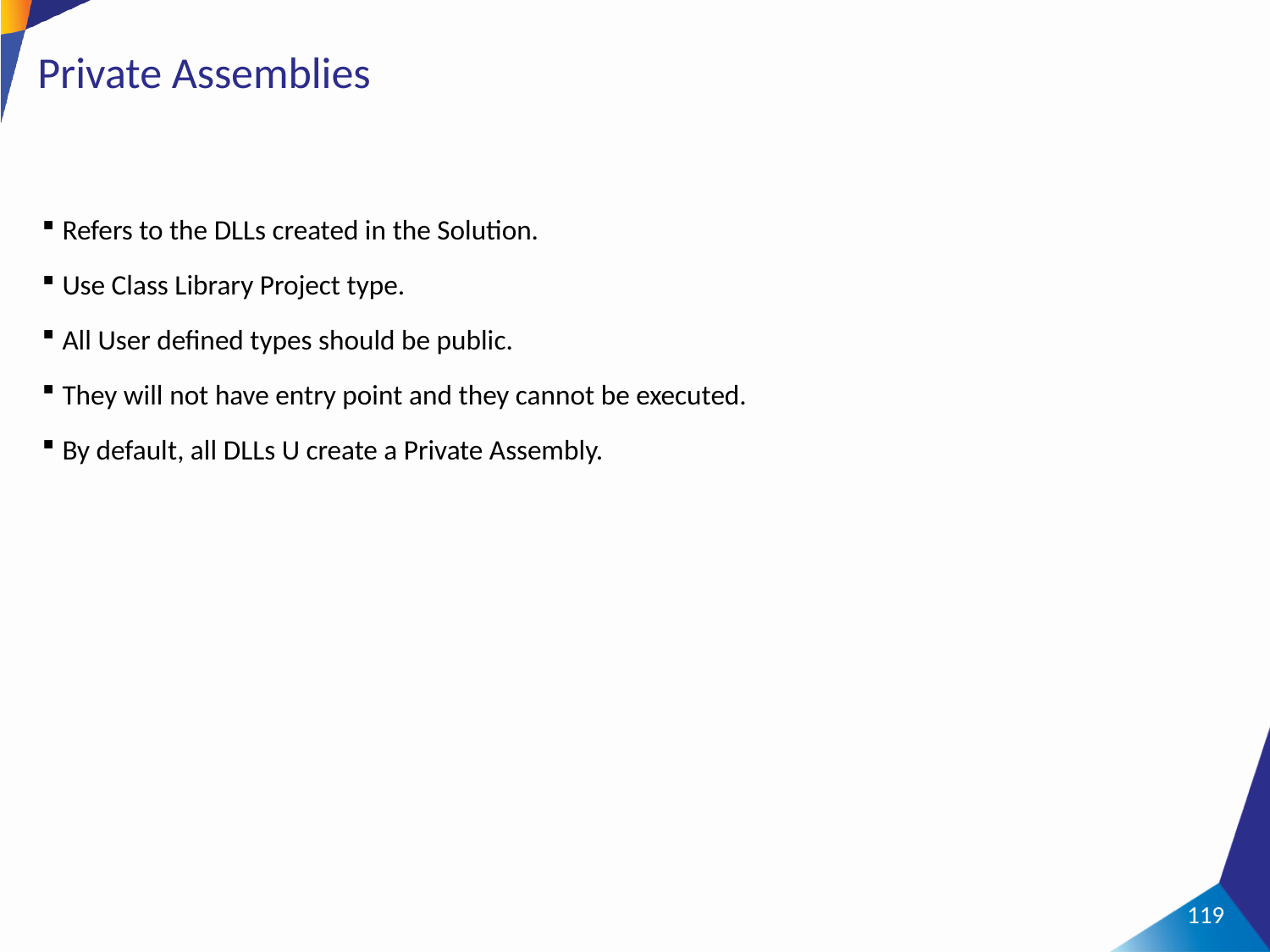

# Private Assemblies
Refers to the DLLs created in the Solution.
Use Class Library Project type.
All User defined types should be public.
They will not have entry point and they cannot be executed.
By default, all DLLs U create a Private Assembly.